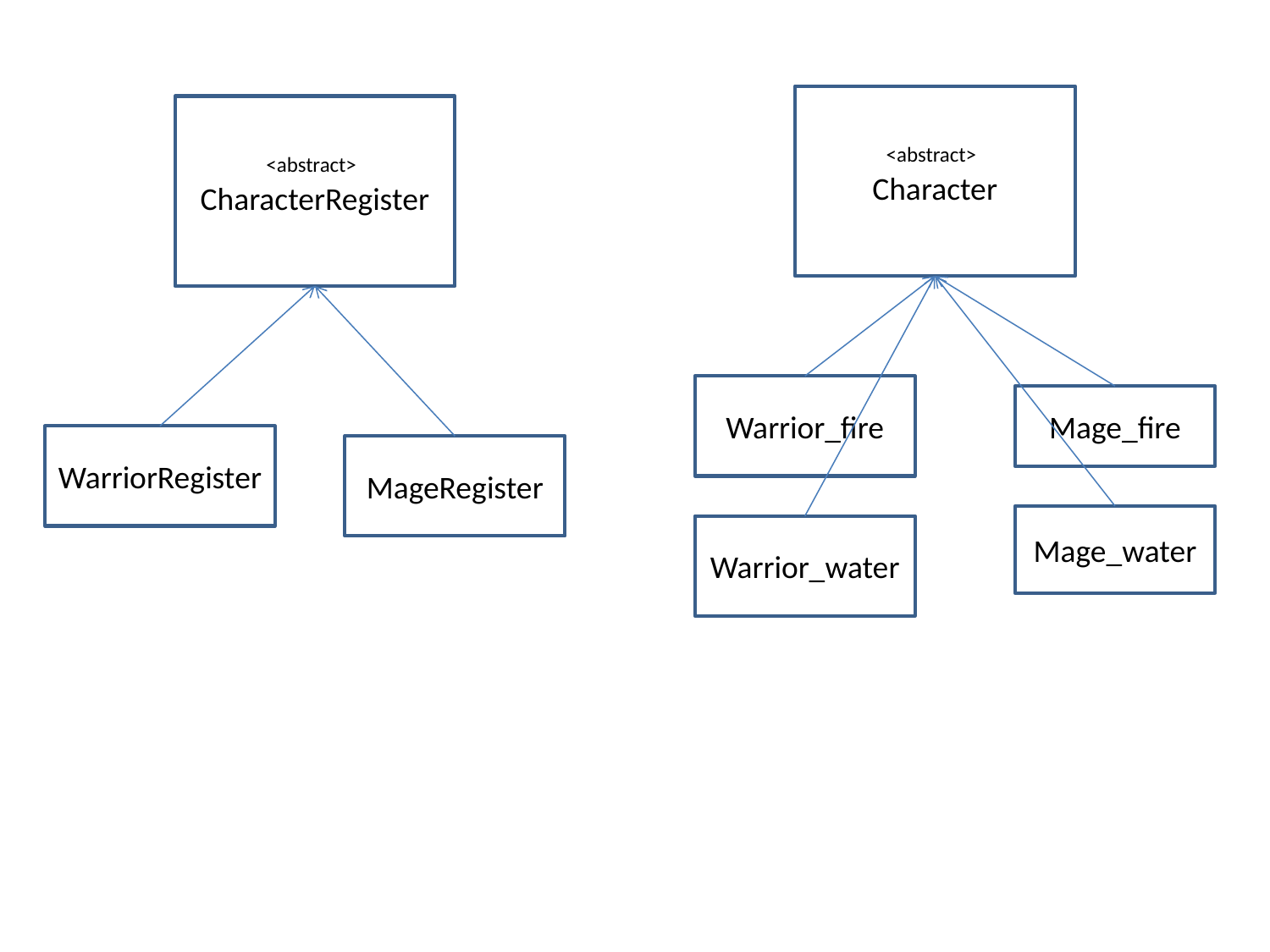

<abstract>
Character

<abstract>
CharacterRegister

Warrior_fire
Mage_fire
WarriorRegister
MageRegister
Mage_water
Warrior_water